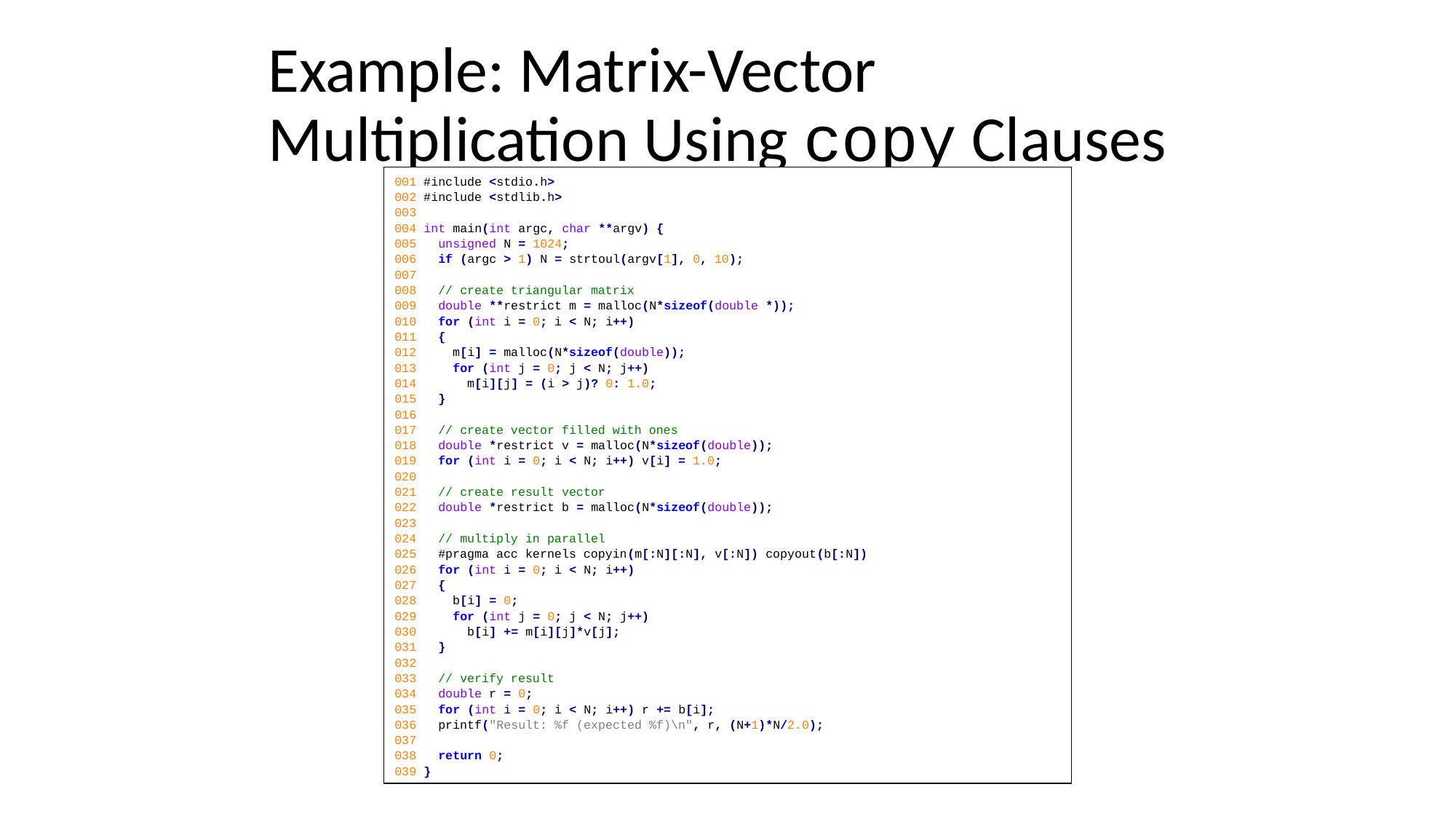

# Example: Matrix-Vector Multiplication Using copy Clauses
001 #include <stdio.h>
002 #include <stdlib.h>
003
004 int main(int argc, char **argv) {
005   unsigned N = 1024;
006   if (argc > 1) N = strtoul(argv[1], 0, 10);
007
008   // create triangular matrix
009   double **restrict m = malloc(N*sizeof(double *));
010   for (int i = 0; i < N; i++)
011   {
012     m[i] = malloc(N*sizeof(double));
013     for (int j = 0; j < N; j++)
014       m[i][j] = (i > j)? 0: 1.0;
015   }
016
017   // create vector filled with ones
018   double *restrict v = malloc(N*sizeof(double));
019   for (int i = 0; i < N; i++) v[i] = 1.0;
020
021   // create result vector
022   double *restrict b = malloc(N*sizeof(double));
023
024   // multiply in parallel
025   #pragma acc kernels copyin(m[:N][:N], v[:N]) copyout(b[:N])
026   for (int i = 0; i < N; i++)
027   {
028     b[i] = 0;
029     for (int j = 0; j < N; j++)
030       b[i] += m[i][j]*v[j];
031   }
032
033   // verify result
034   double r = 0;
035   for (int i = 0; i < N; i++) r += b[i];
036   printf("Result: %f (expected %f)\n", r, (N+1)*N/2.0);
037
038   return 0;
039 }